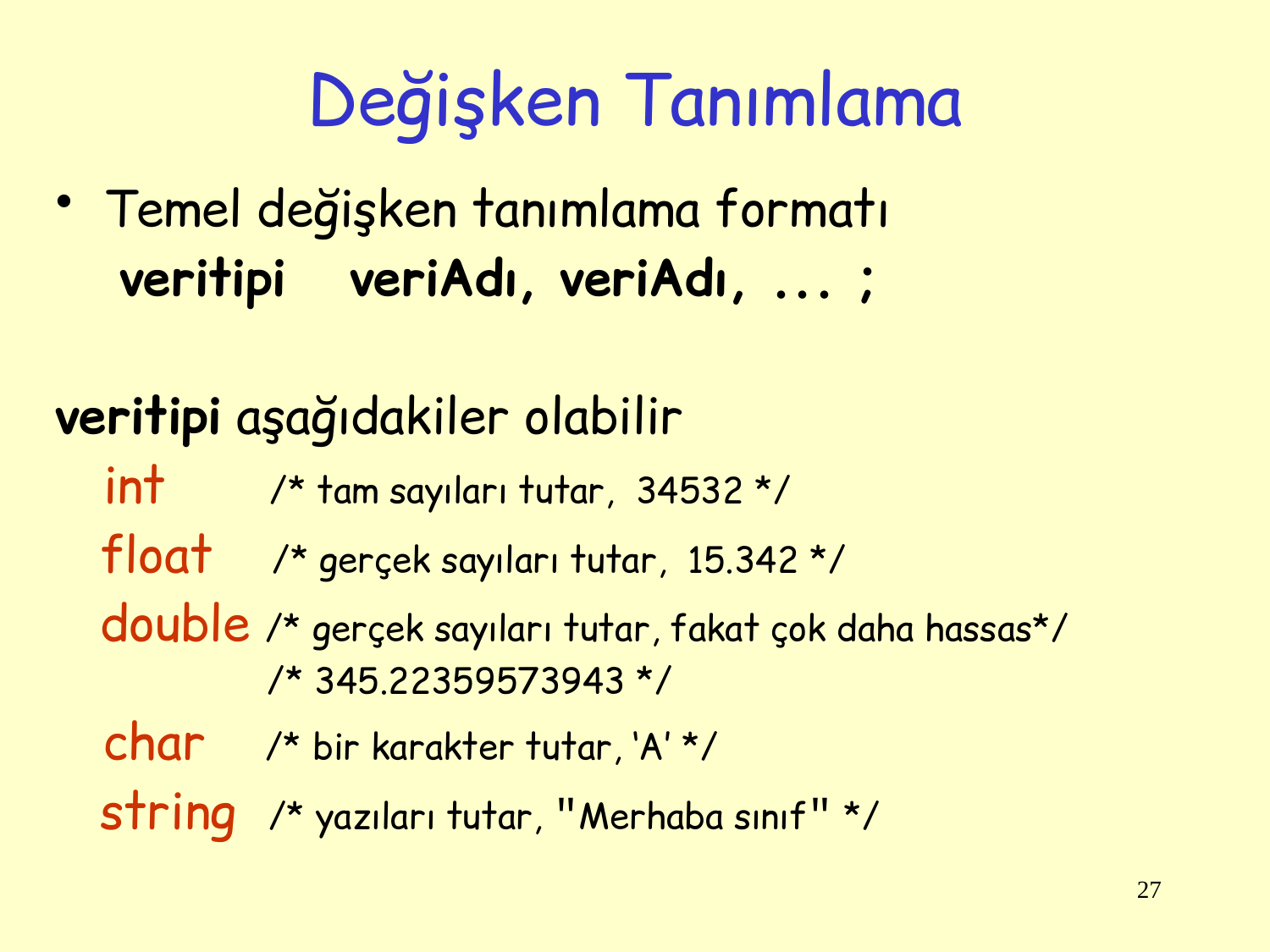

# Değişken Tanımlama
Temel değişken tanımlama formatı
   veritipi   veriAdı, veriAdı, ... ;

veritipi aşağıdakiler olabilir
	int       /* tam sayıları tutar,  34532 */
   float    /* gerçek sayıları tutar,  15.342 */
   double /* gerçek sayıları tutar, fakat çok daha hassas*/
                    /* 345.22359573943 */
	char    /* bir karakter tutar, ‘A’ */
   string   /* yazıları tutar, "Merhaba sınıf" */
27